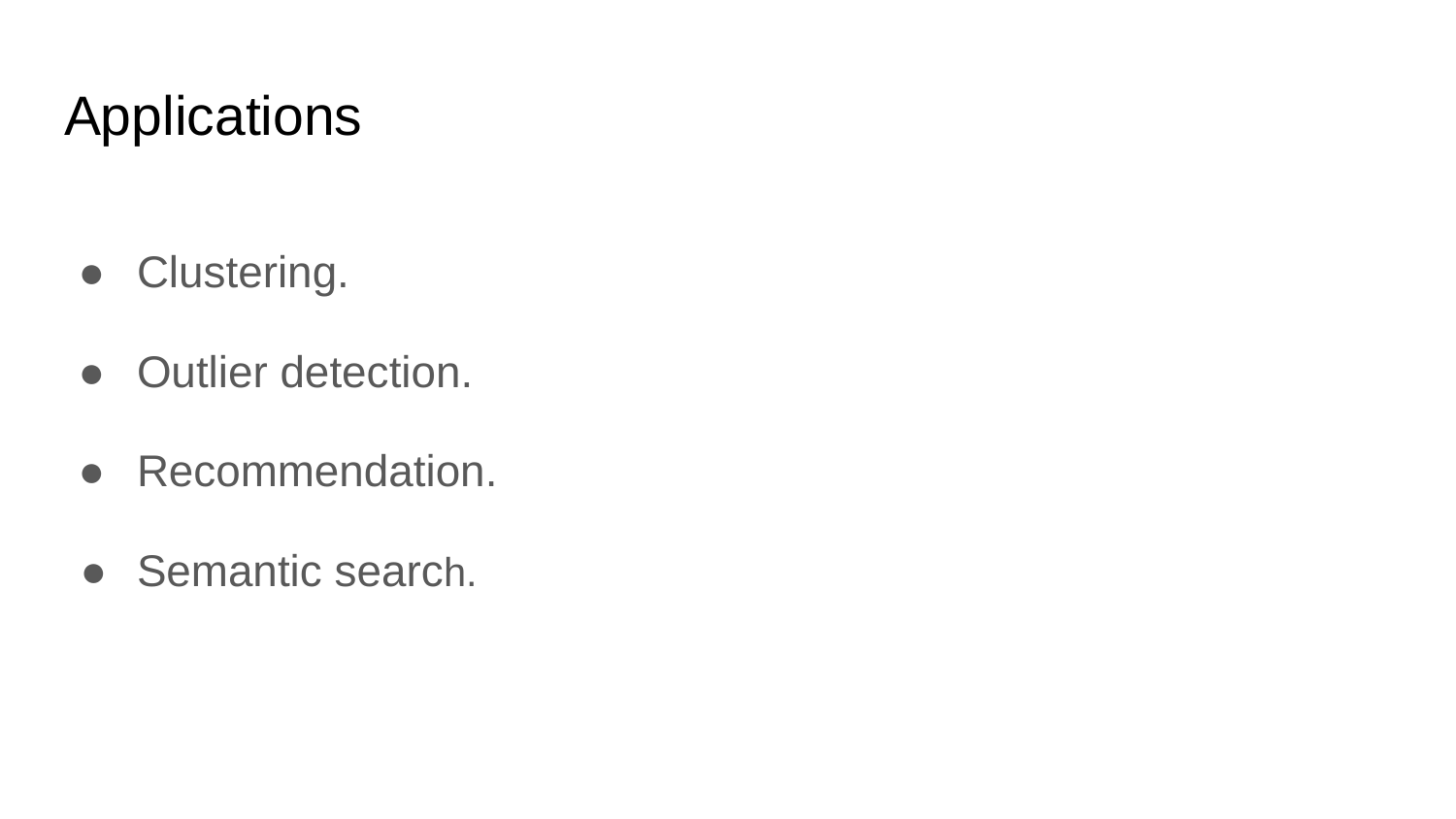

# Applications
Clustering.
Outlier detection.
Recommendation.
Semantic search.